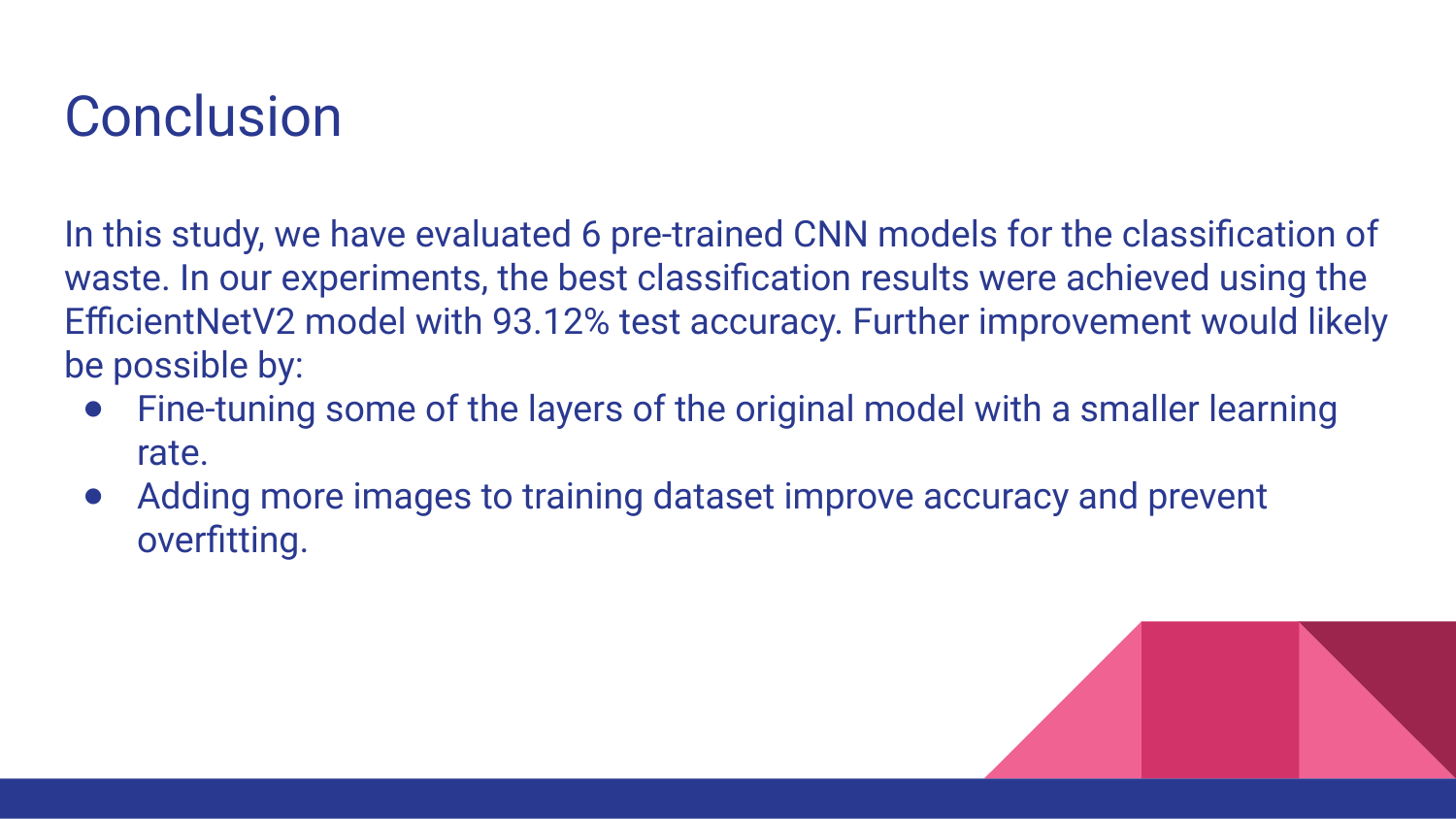

# Conclusion
In this study, we have evaluated 6 pre-trained CNN models for the classification of waste. In our experiments, the best classification results were achieved using the EfficientNetV2 model with 93.12% test accuracy. Further improvement would likely be possible by:
Fine-tuning some of the layers of the original model with a smaller learning rate.
Adding more images to training dataset improve accuracy and prevent overfitting.